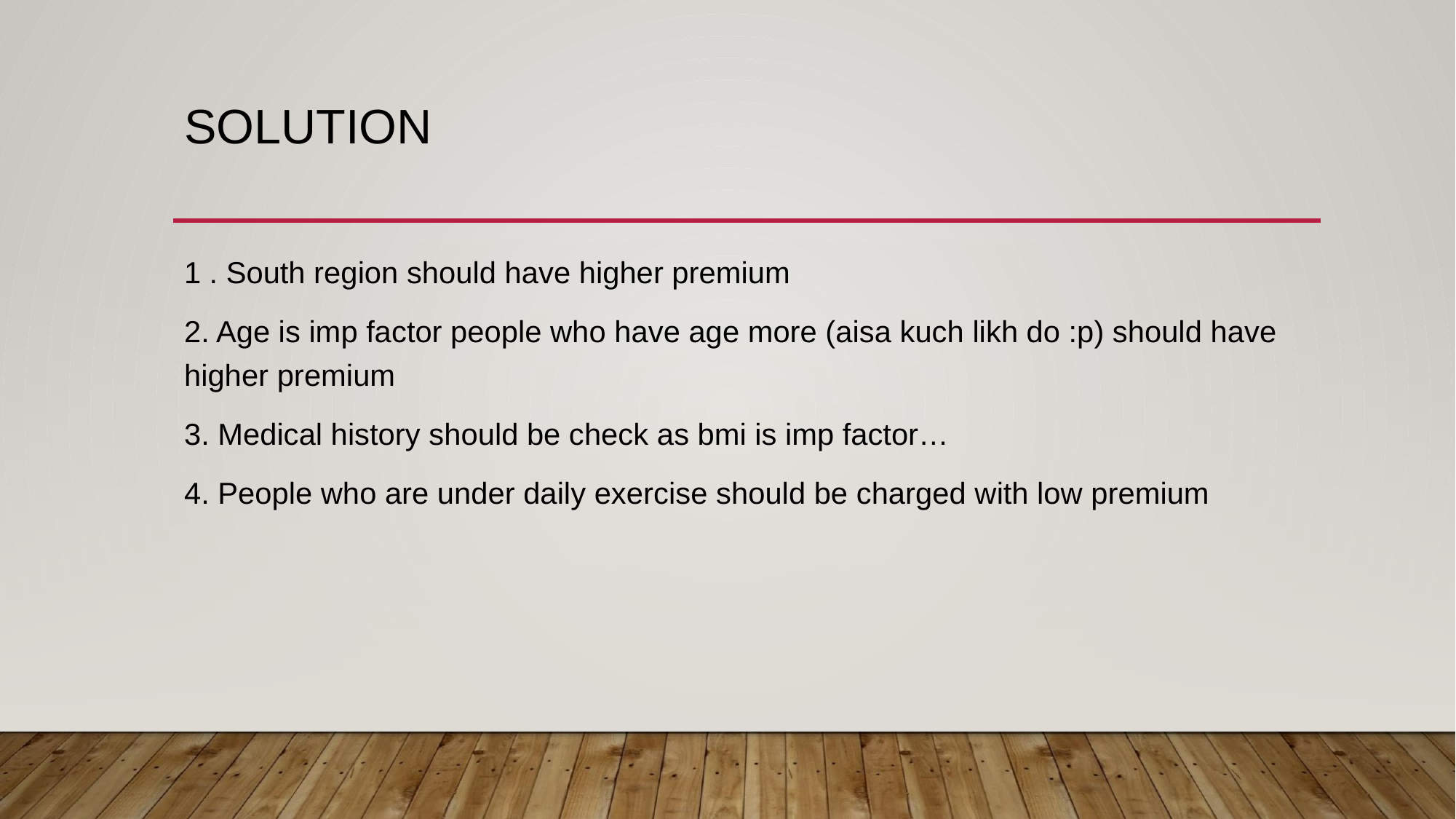

# SOLUTION
1 . South region should have higher premium
2. Age is imp factor people who have age more (aisa kuch likh do :p) should have higher premium
3. Medical history should be check as bmi is imp factor…
4. People who are under daily exercise should be charged with low premium